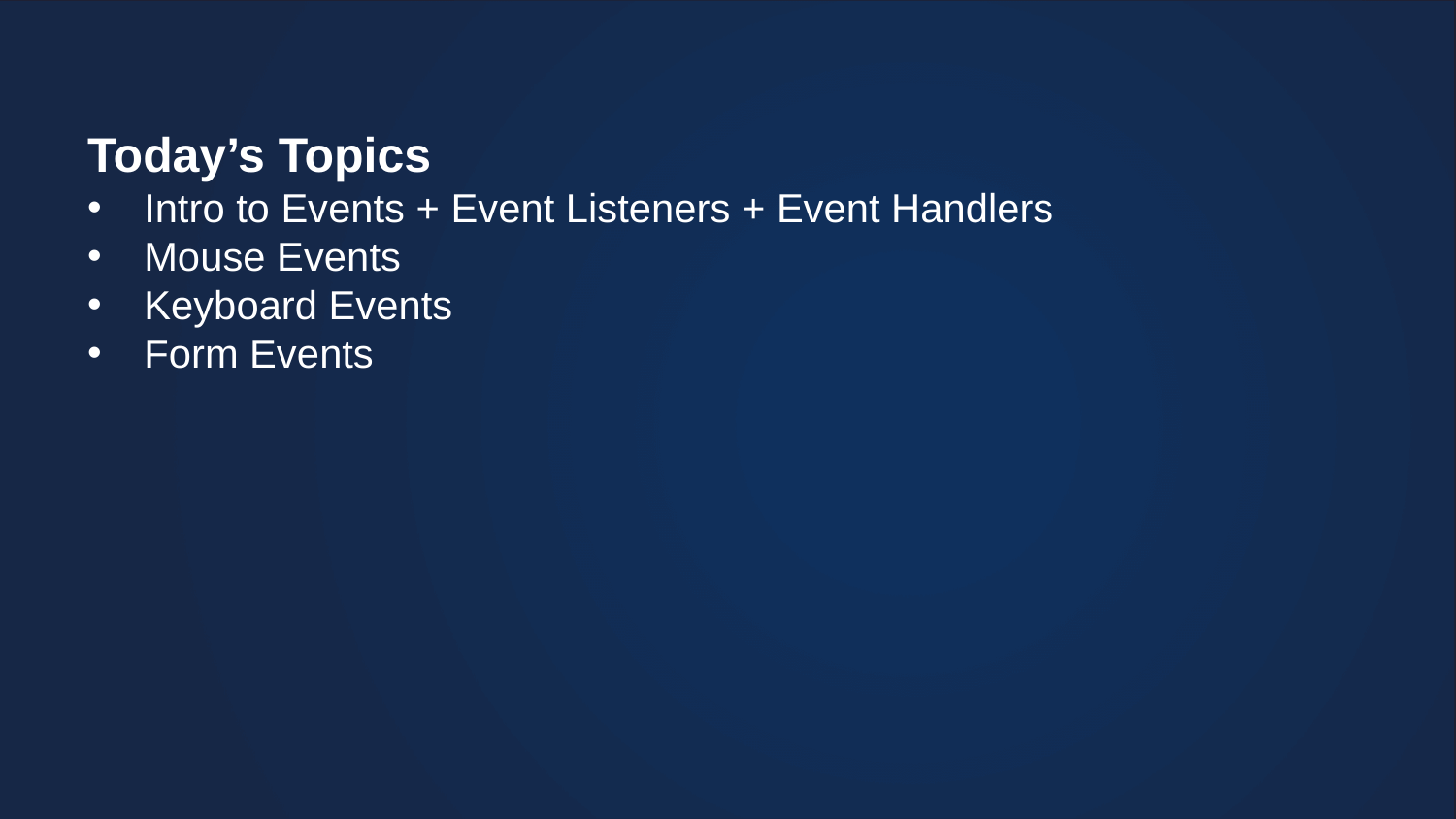

Today’s Topics
  Intro to Events + Event Listeners + Event Handlers
  Mouse Events
  Keyboard Events
  Form Events